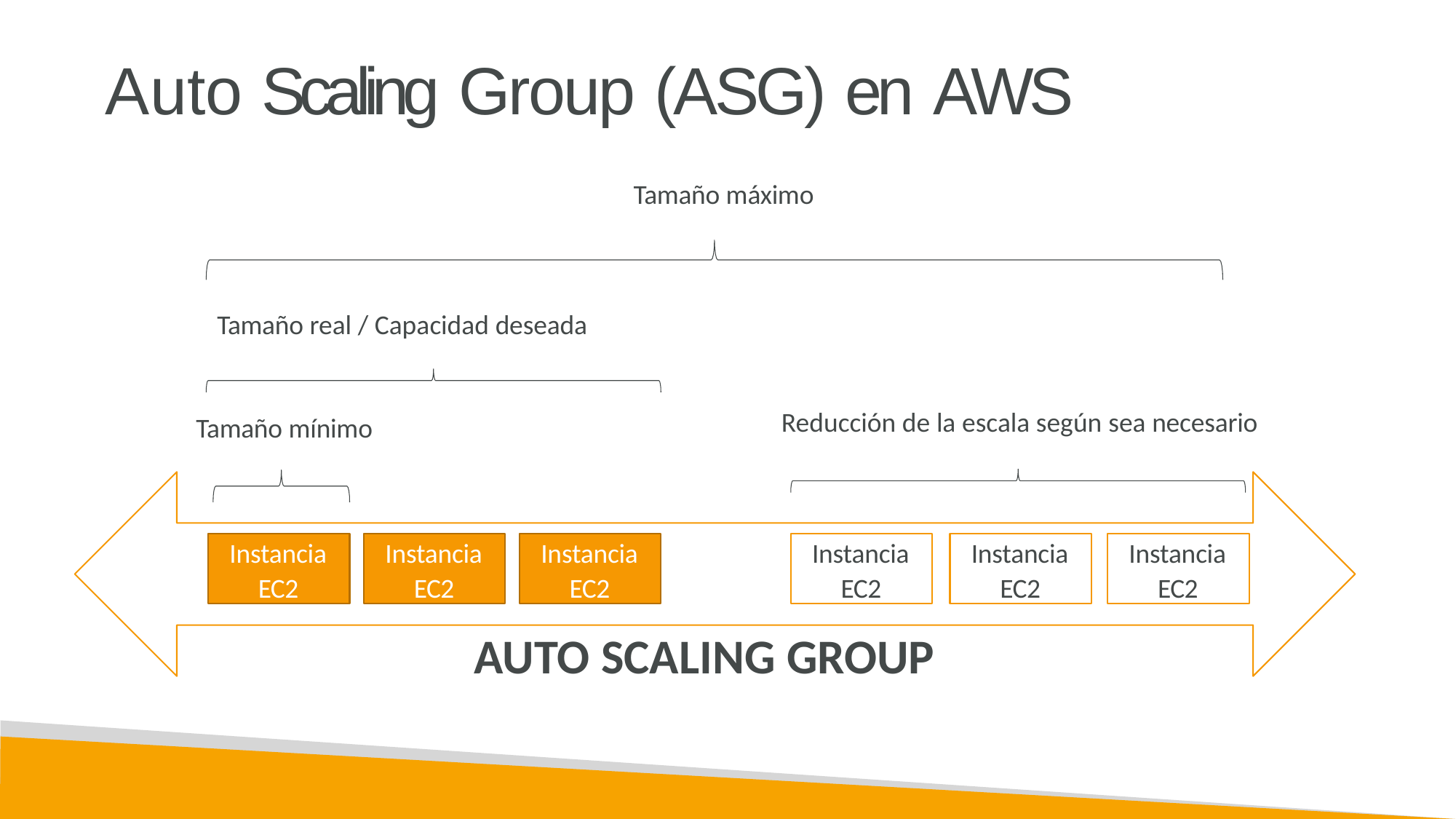

# Auto Scaling Group (ASG) en AWS
Tamaño máximo

Tamaño real / Capacidad deseada

Reducción de la escala según sea necesario
Tamaño mínimo

Instancia EC2
Instancia EC2
Instancia EC2
Instancia EC2
Instancia EC2

Instancia EC2

AUTO SCALING GROUP